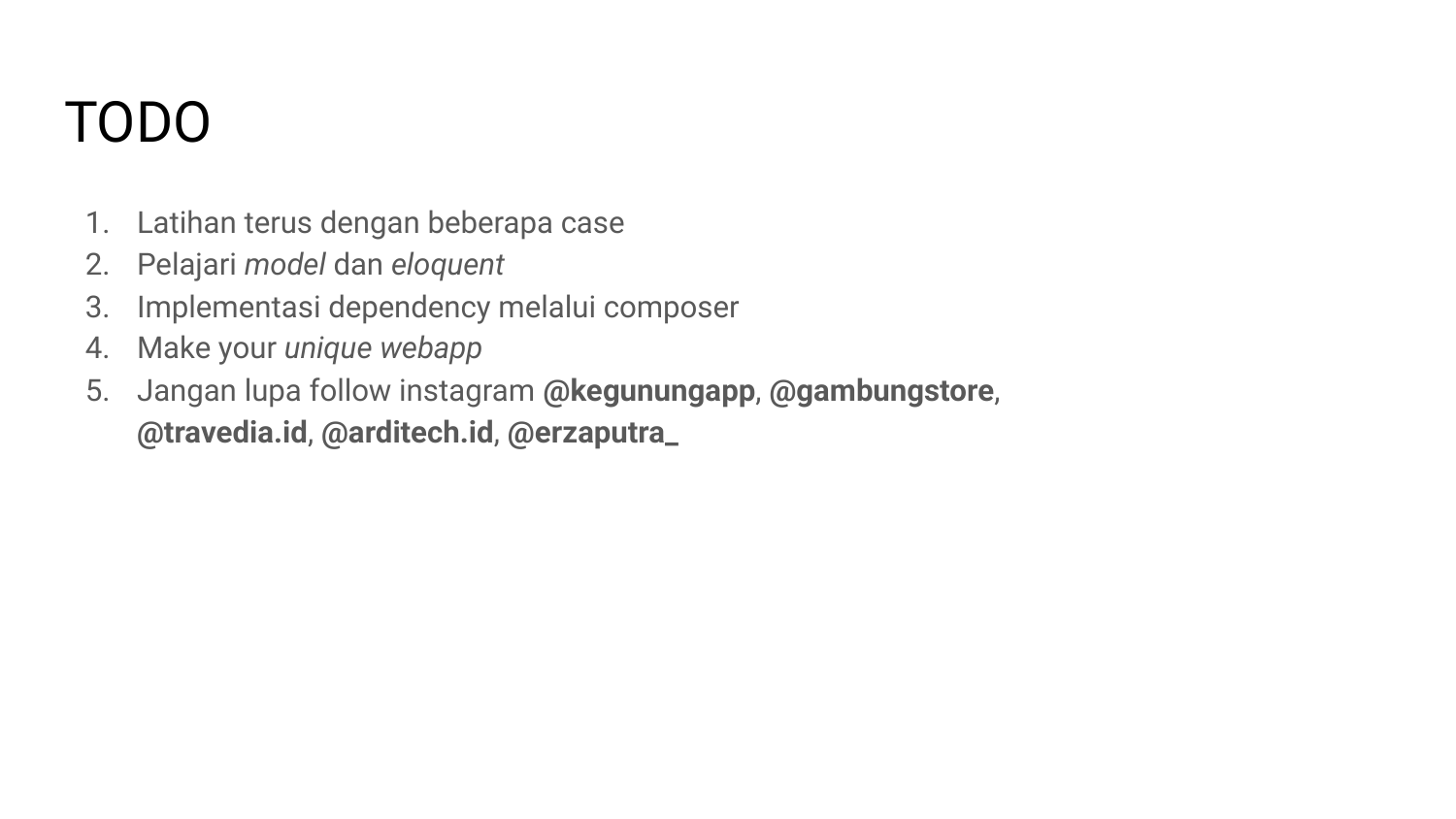

# TODO
Latihan terus dengan beberapa case
Pelajari model dan eloquent
Implementasi dependency melalui composer
Make your unique webapp
Jangan lupa follow instagram @kegunungapp, @gambungstore, @travedia.id, @arditech.id, @erzaputra_